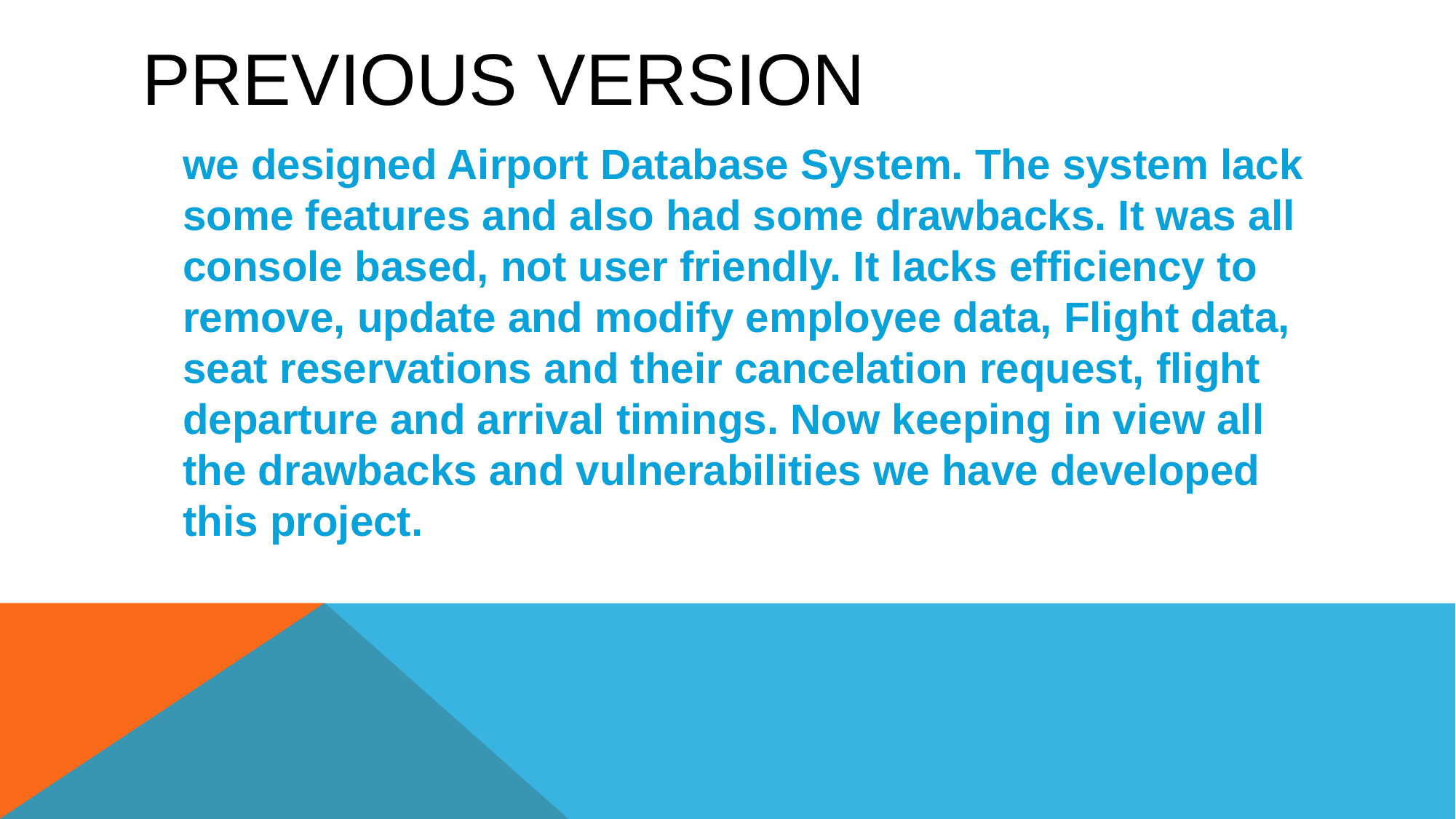

# Previous version
	we designed Airport Database System. The system lack some features and also had some drawbacks. It was all console based, not user friendly. It lacks efficiency to remove, update and modify employee data, Flight data, seat reservations and their cancelation request, flight departure and arrival timings. Now keeping in view all the drawbacks and vulnerabilities we have developed this project.